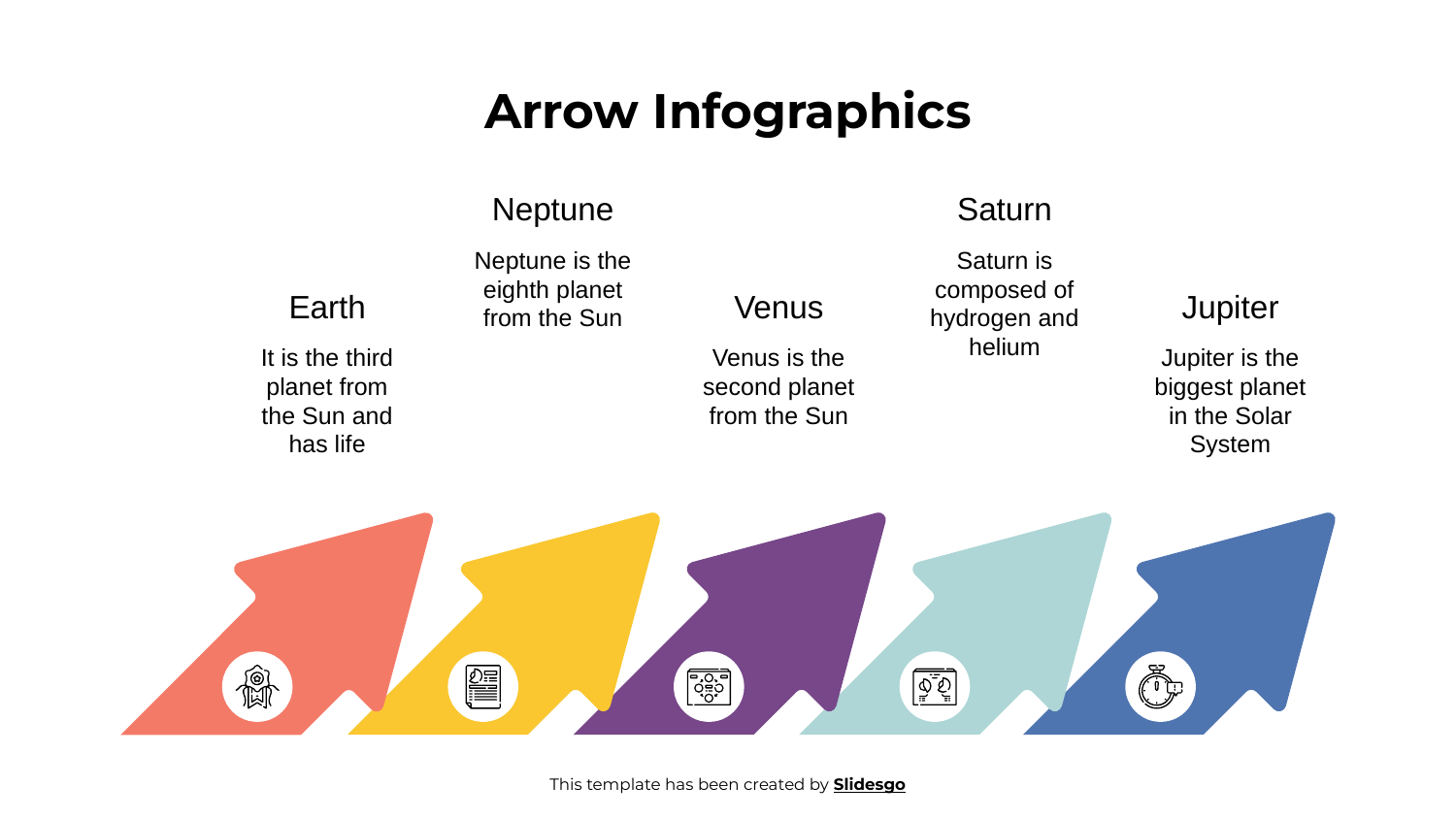

# Arrow Infographics
Neptune
Saturn
Neptune is the eighth planet from the Sun
Saturn is composed of hydrogen and helium
Venus
Earth
Jupiter
Venus is the second planet from the Sun
It is the third planet from the Sun and has life
Jupiter is the biggest planet in the Solar System

This template has been created by Slidesgo